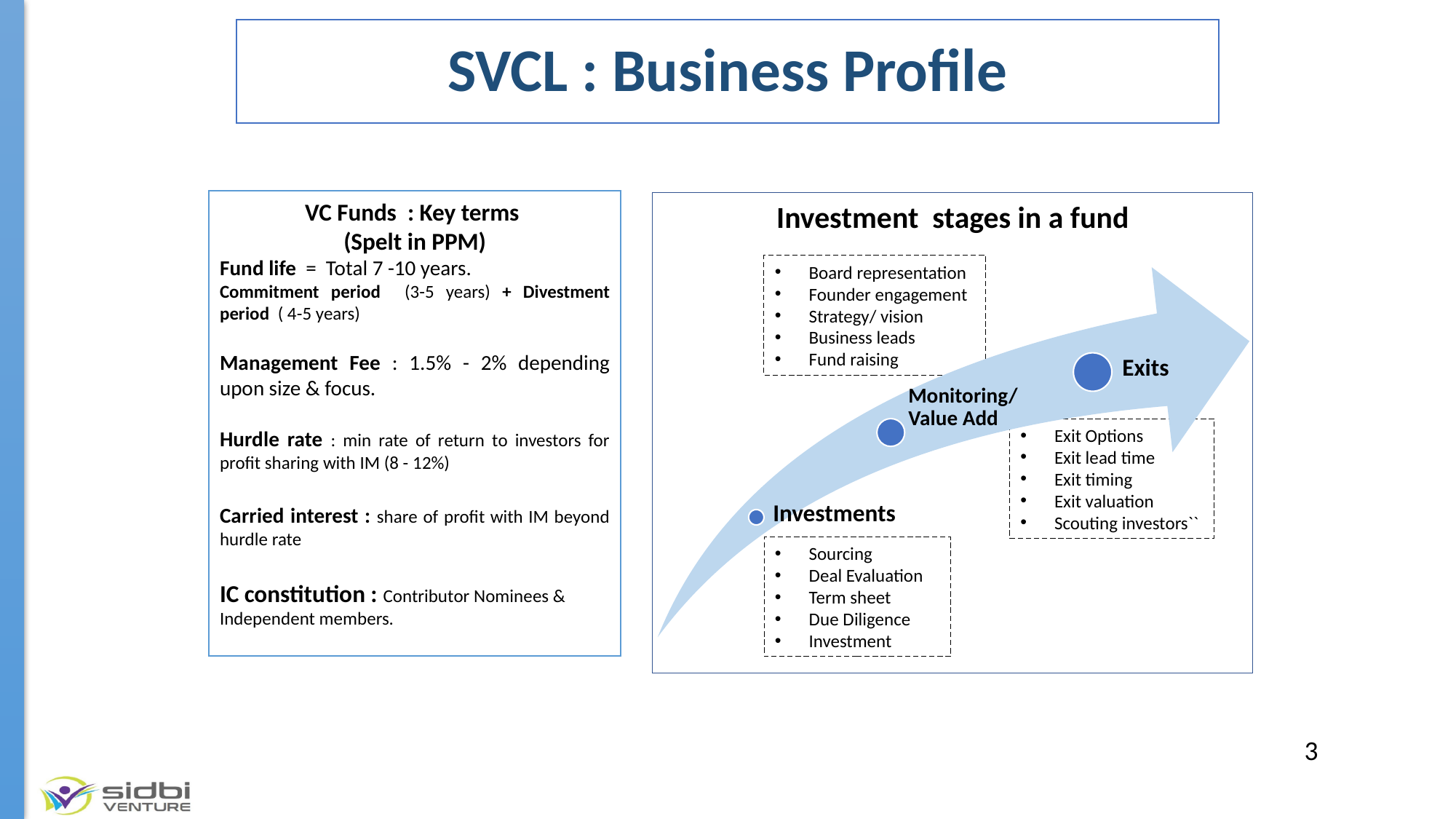

# SVCL : Business Profile
VC Funds  : Key terms
(Spelt in PPM)
Fund life  =  Total 7 -10 years.
Commitment period  (3-5 years) + Divestment period  ( 4-5 years)

Management Fee : 1.5% - 2% depending upon size & focus.

Hurdle rate : min rate of return to investors for profit sharing with IM (8 - 12%)

Carried interest : share of profit with IM beyond hurdle rate

IC constitution : Contributor Nominees & Independent members.

Investment  stages in a fund
Board representation
Founder engagement
Strategy/ vision
Business leads
Fund raising
Investments
Monitoring/ Value Add
Exits
Exit Options
Exit lead time
Exit timing
Exit valuation
Scouting investors``
Sourcing
Deal Evaluation
Term sheet
Due Diligence
Investment
3